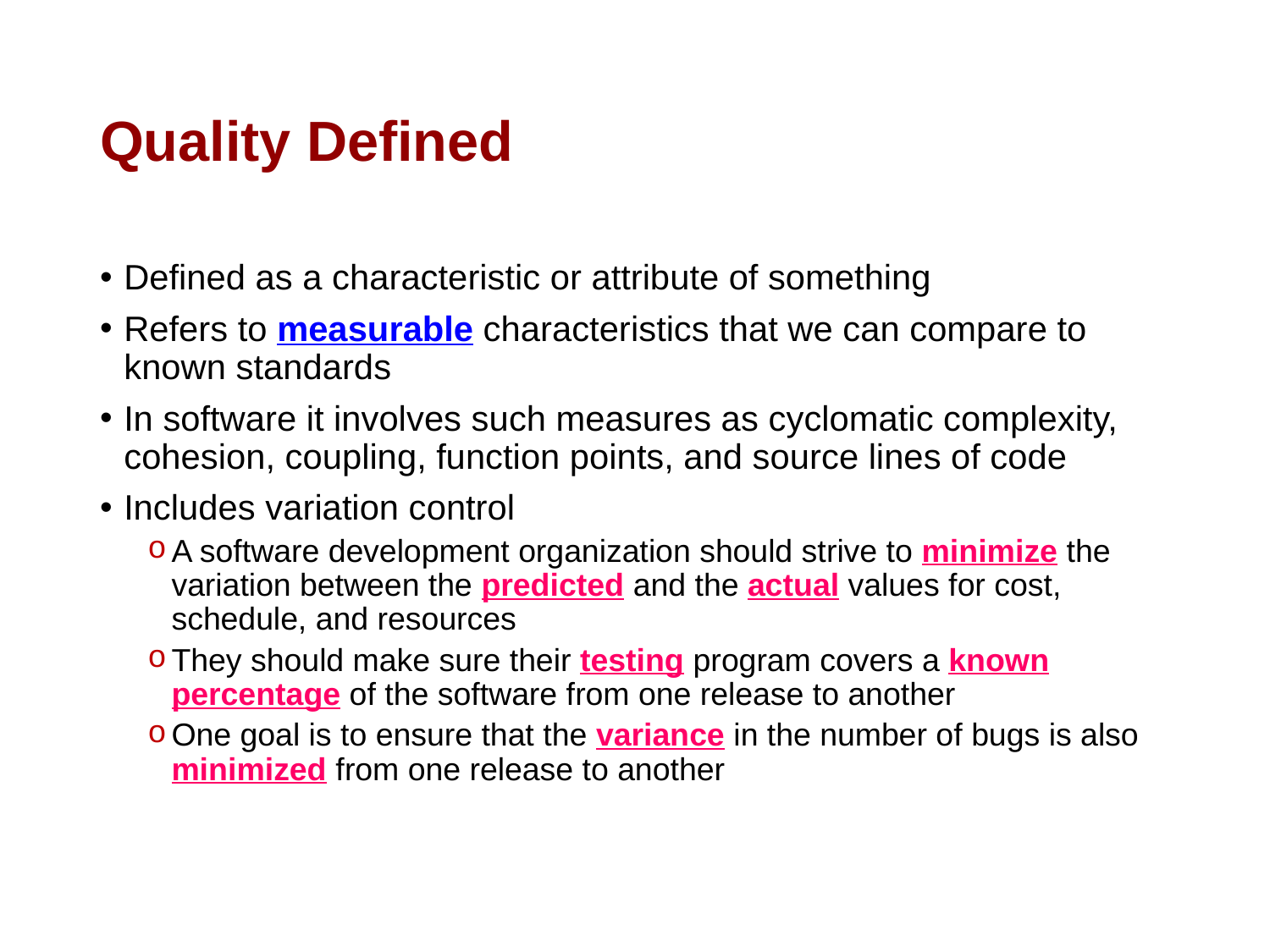

# Quality Defined
Defined as a characteristic or attribute of something
Refers to measurable characteristics that we can compare to known standards
In software it involves such measures as cyclomatic complexity, cohesion, coupling, function points, and source lines of code
Includes variation control
A software development organization should strive to minimize the variation between the predicted and the actual values for cost, schedule, and resources
They should make sure their testing program covers a known percentage of the software from one release to another
One goal is to ensure that the variance in the number of bugs is also minimized from one release to another